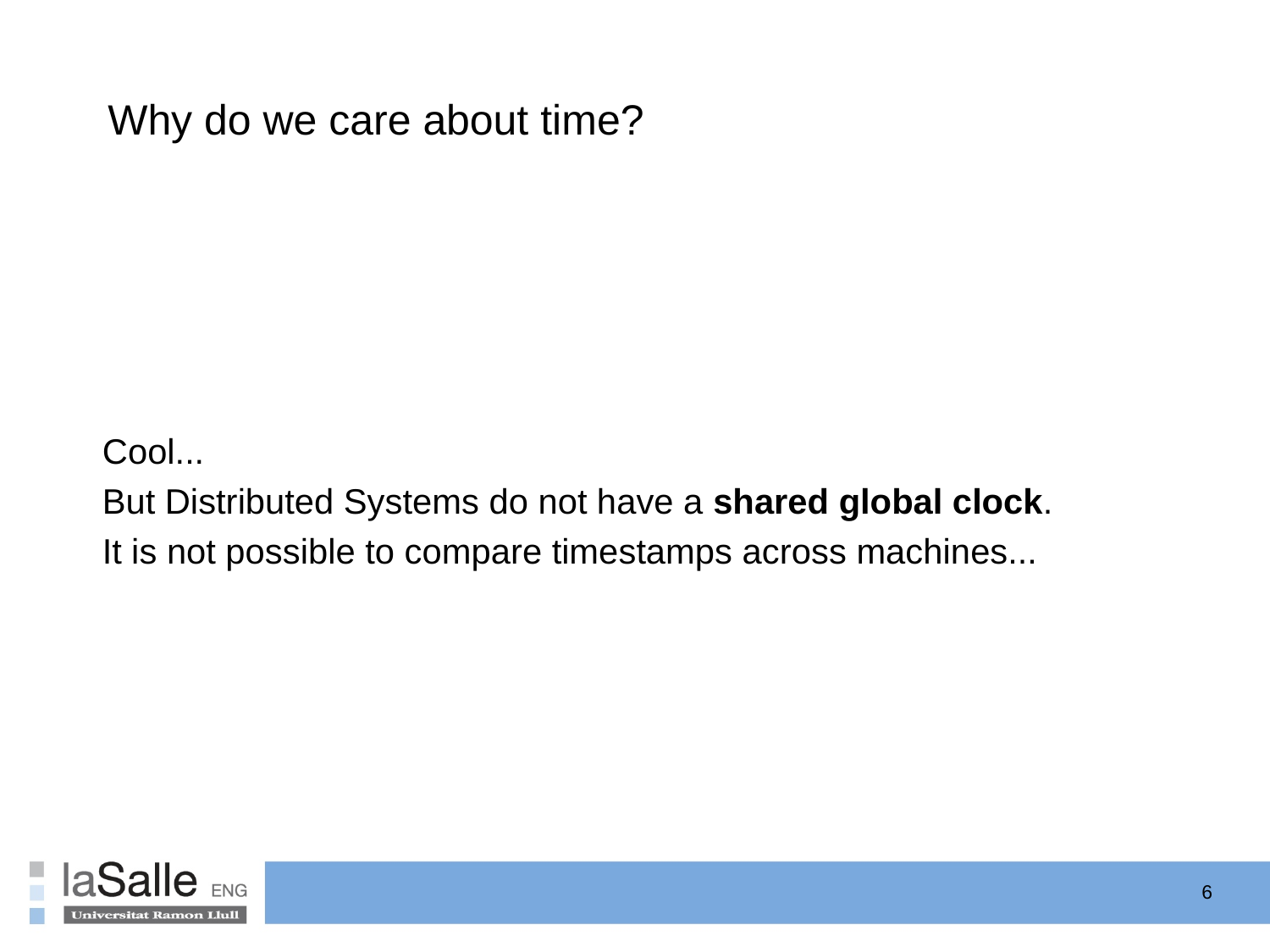

Why do we care about time?
Cool...
But Distributed Systems do not have a shared global clock.
It is not possible to compare timestamps across machines...